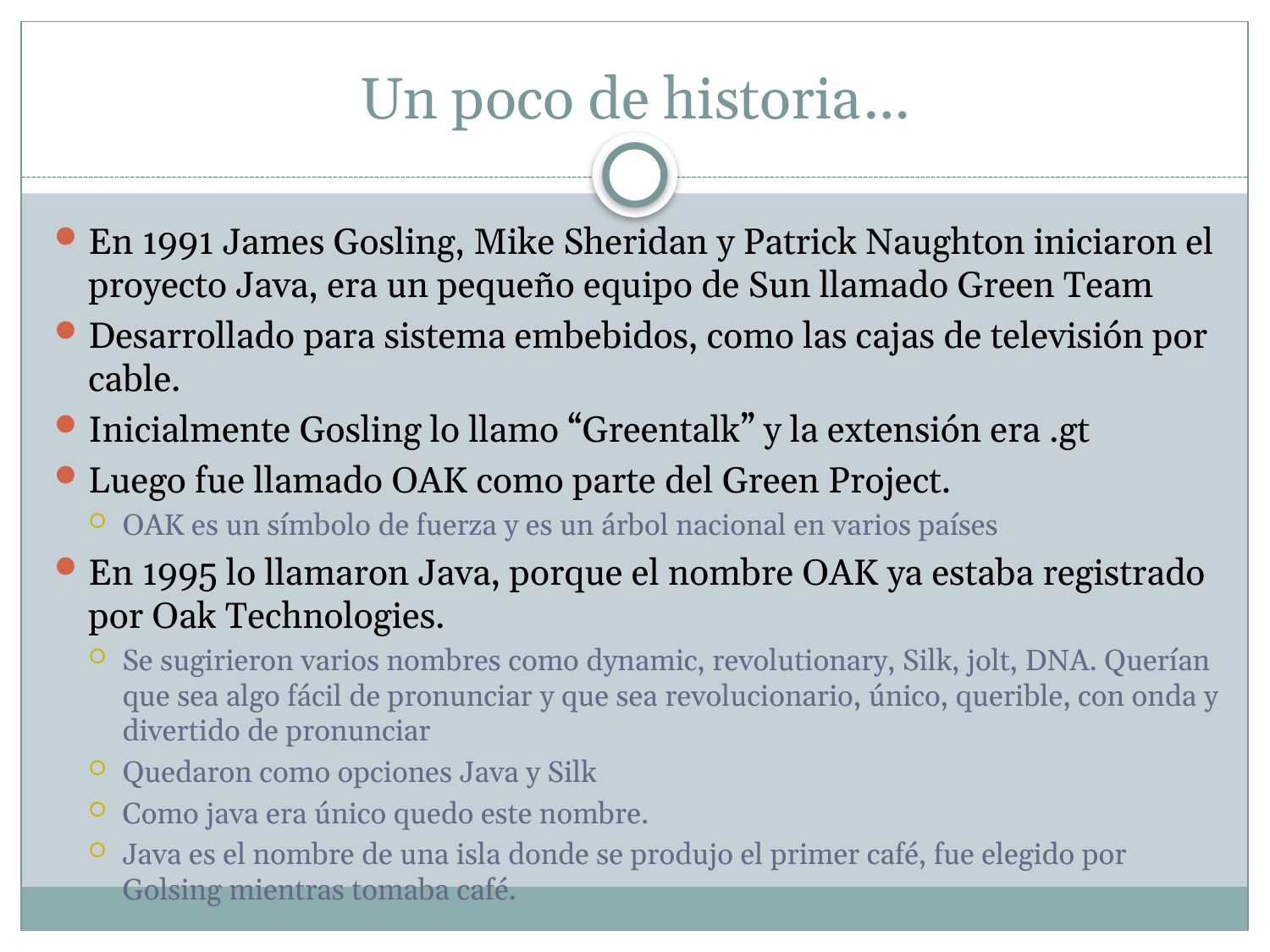

# Un poco de historia…
En 1991 James Gosling, Mike Sheridan y Patrick Naughton iniciaron el proyecto Java, era un pequeño equipo de Sun llamado Green Team
Desarrollado para sistema embebidos, como las cajas de televisión por cable.
Inicialmente Gosling lo llamo “Greentalk” y la extensión era .gt
Luego fue llamado OAK como parte del Green Project.
OAK es un símbolo de fuerza y es un árbol nacional en varios países
En 1995 lo llamaron Java, porque el nombre OAK ya estaba registrado por Oak Technologies.
Se sugirieron varios nombres como dynamic, revolutionary, Silk, jolt, DNA. Querían que sea algo fácil de pronunciar y que sea revolucionario, único, querible, con onda y divertido de pronunciar
Quedaron como opciones Java y Silk
Como java era único quedo este nombre.
Java es el nombre de una isla donde se produjo el primer café, fue elegido por Golsing mientras tomaba café.